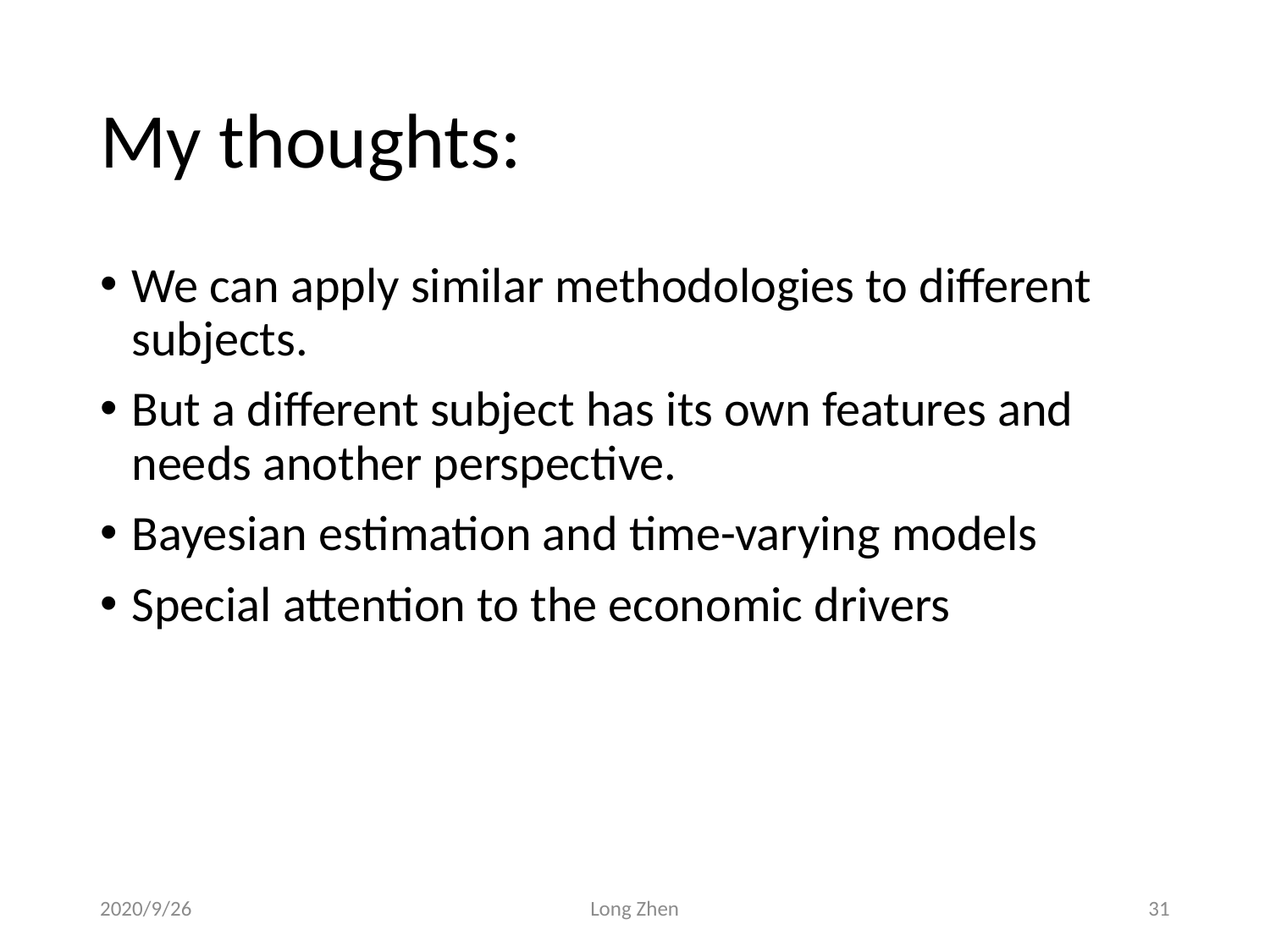

# My thoughts:
We can apply similar methodologies to different subjects.
But a different subject has its own features and needs another perspective.
Bayesian estimation and time-varying models
Special attention to the economic drivers
2020/9/26
Long Zhen
31